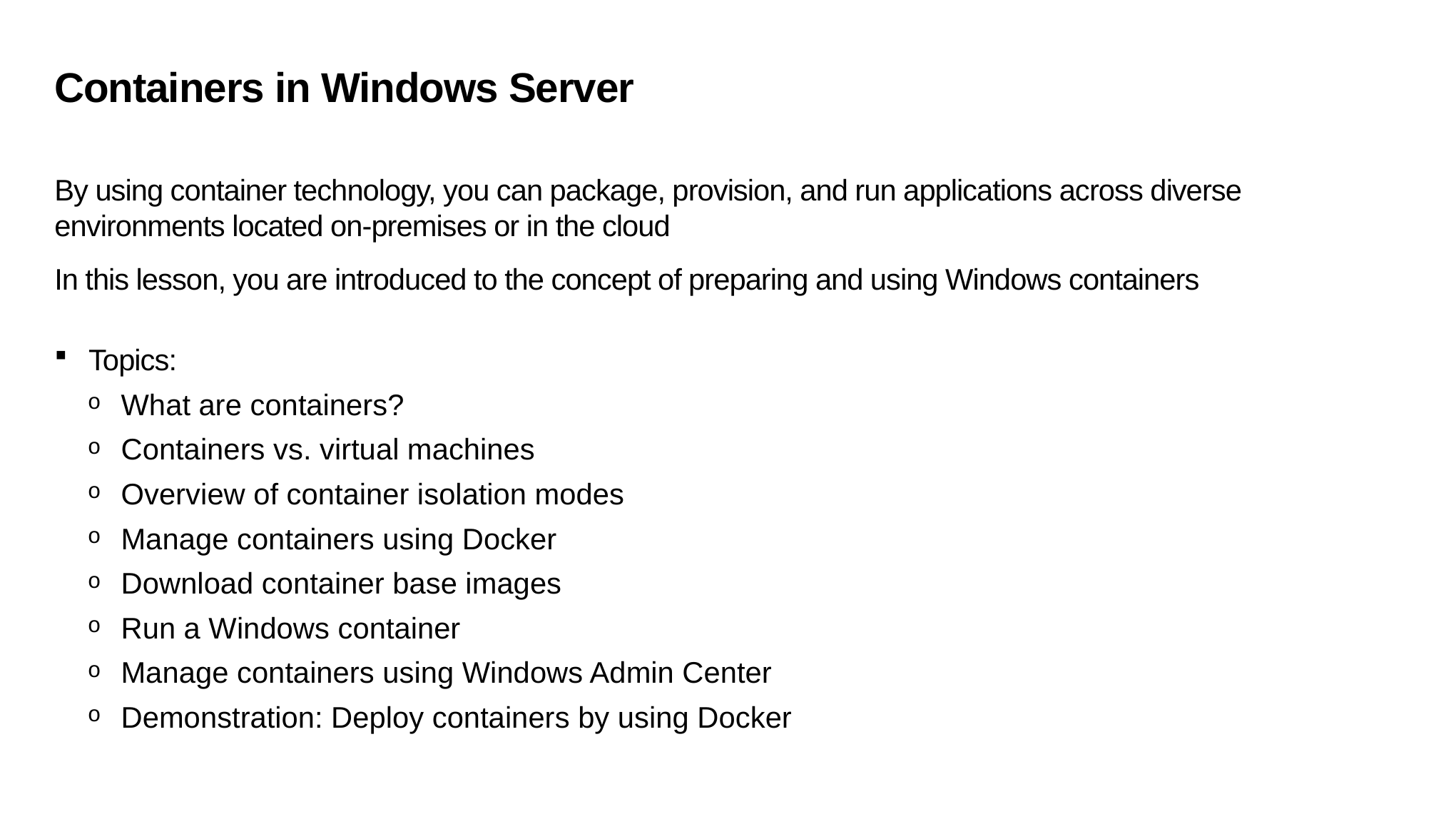

# Containers in Windows Server
By using container technology, you can package, provision, and run applications across diverse environments located on-premises or in the cloud
In this lesson, you are introduced to the concept of preparing and using Windows containers
Topics:
What are containers?
Containers vs. virtual machines
Overview of container isolation modes
Manage containers using Docker
Download container base images
Run a Windows container
Manage containers using Windows Admin Center
Demonstration: Deploy containers by using Docker